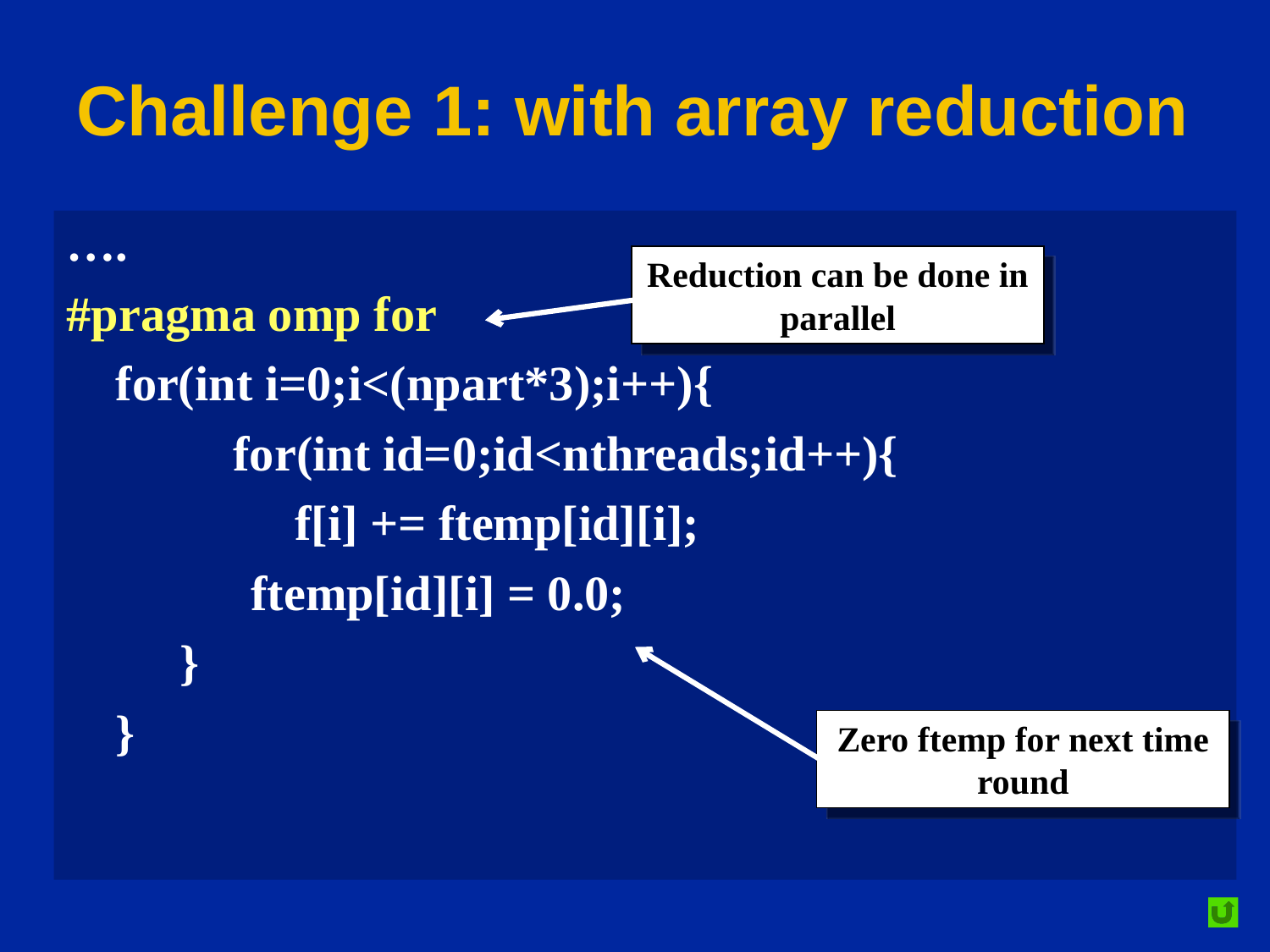

# Challenge 1: with array reduction
….
#pragma omp for
    for(int i=0;i<(npart*3);i++){
      	for(int id=0;id<nthreads;id++){
	  	     f[i] += ftemp[id][i];
               ftemp[id][i] = 0.0;
	      }
    }

Reduction can be done in parallel

Zero ftemp for next time round